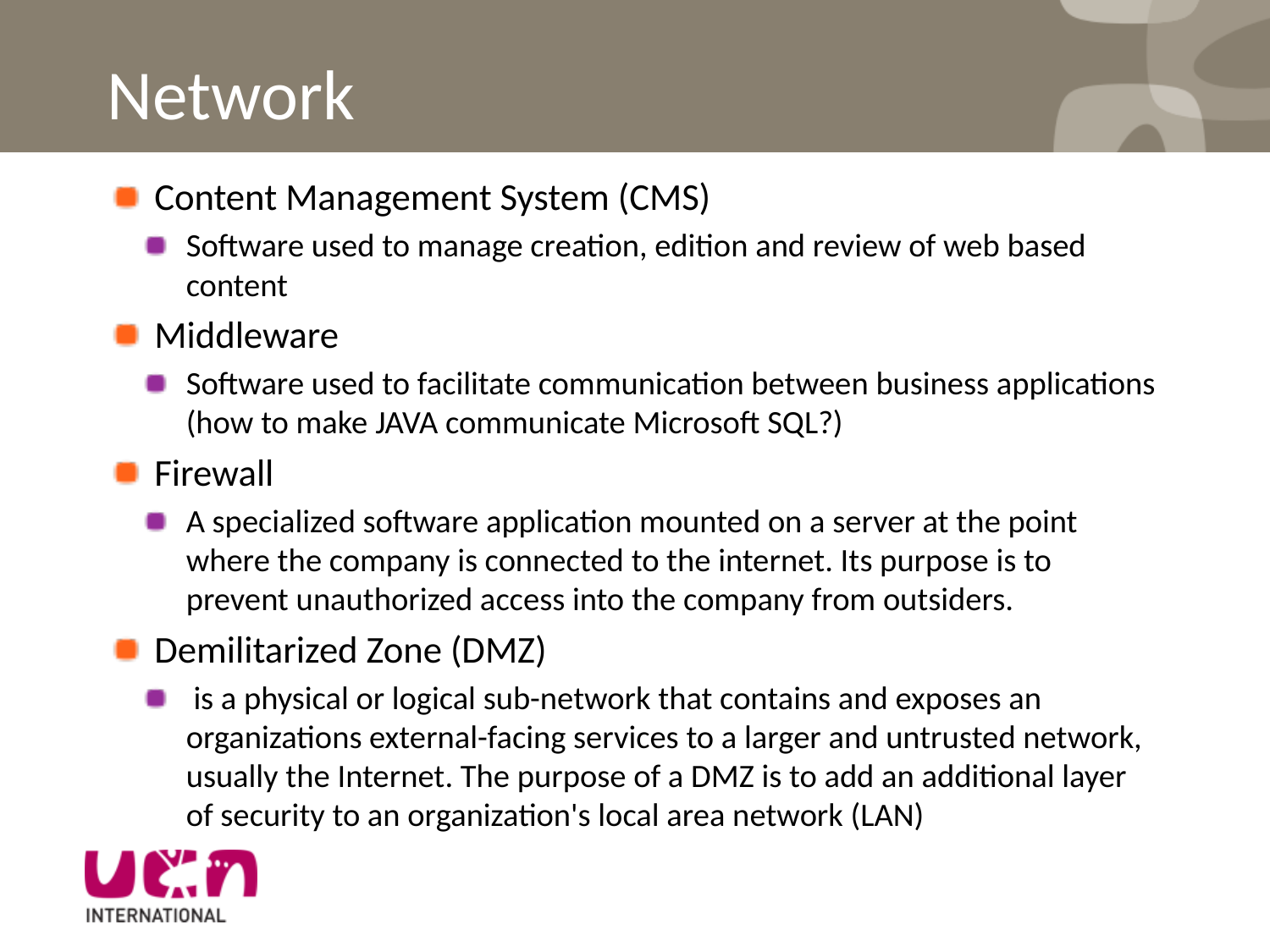

# Network
Content Management System (CMS)
Software used to manage creation, edition and review of web based content
Middleware
Software used to facilitate communication between business applications (how to make JAVA communicate Microsoft SQL?)
Firewall
A specialized software application mounted on a server at the point where the company is connected to the internet. Its purpose is to prevent unauthorized access into the company from outsiders.
Demilitarized Zone (DMZ)
 is a physical or logical sub-network that contains and exposes an organizations external-facing services to a larger and untrusted network, usually the Internet. The purpose of a DMZ is to add an additional layer of security to an organization's local area network (LAN)